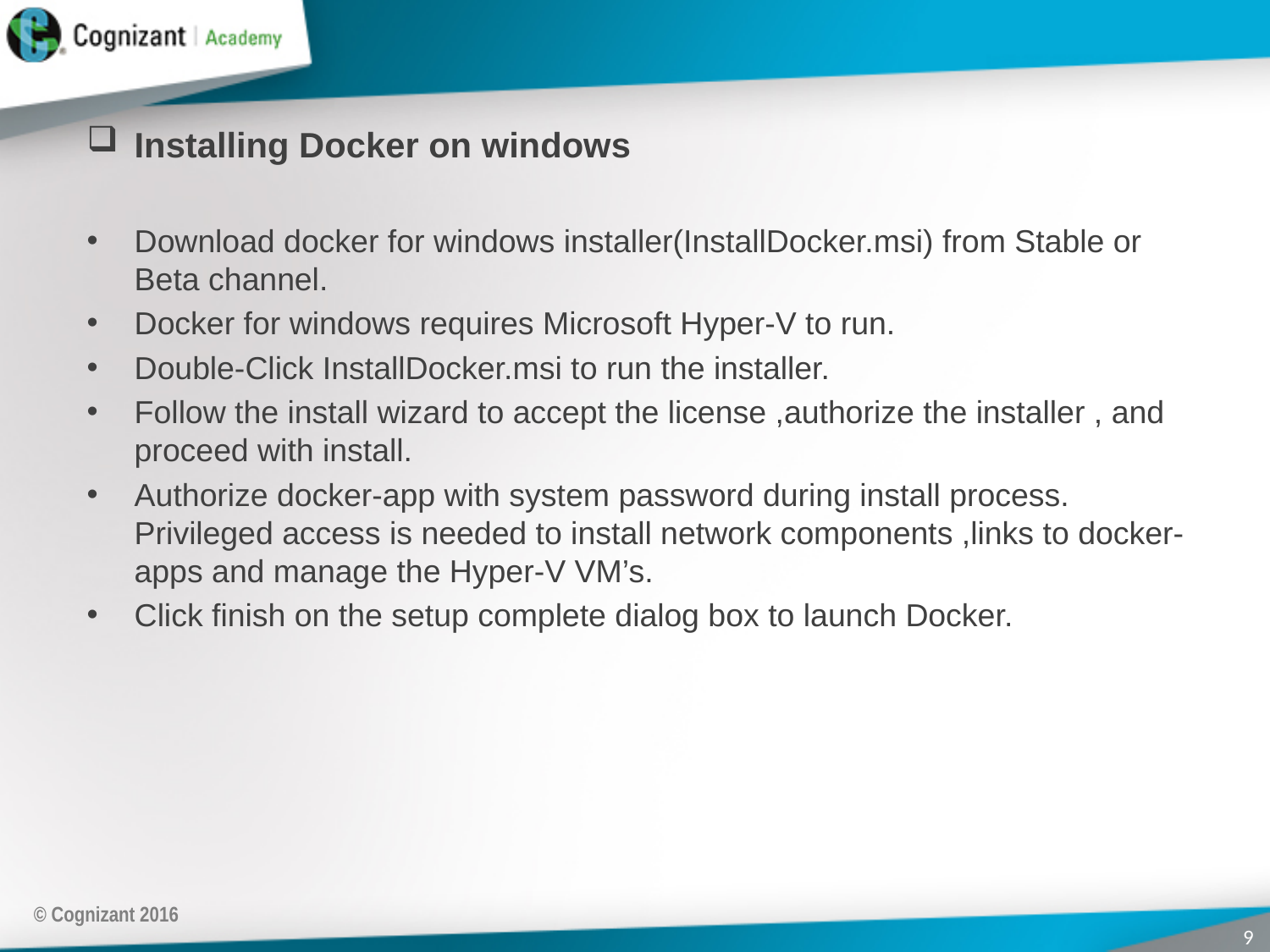

Installing Docker on windows

Download docker for windows installer(InstallDocker.msi) from Stable or Beta channel.
Docker for windows requires Microsoft Hyper-V to run.
Double-Click InstallDocker.msi to run the installer.
Follow the install wizard to accept the license ,authorize the installer , and proceed with install.
Authorize docker-app with system password during install process. Privileged access is needed to install network components ,links to docker-apps and manage the Hyper-V VM’s.
Click finish on the setup complete dialog box to launch Docker.

© Cognizant 2016
9